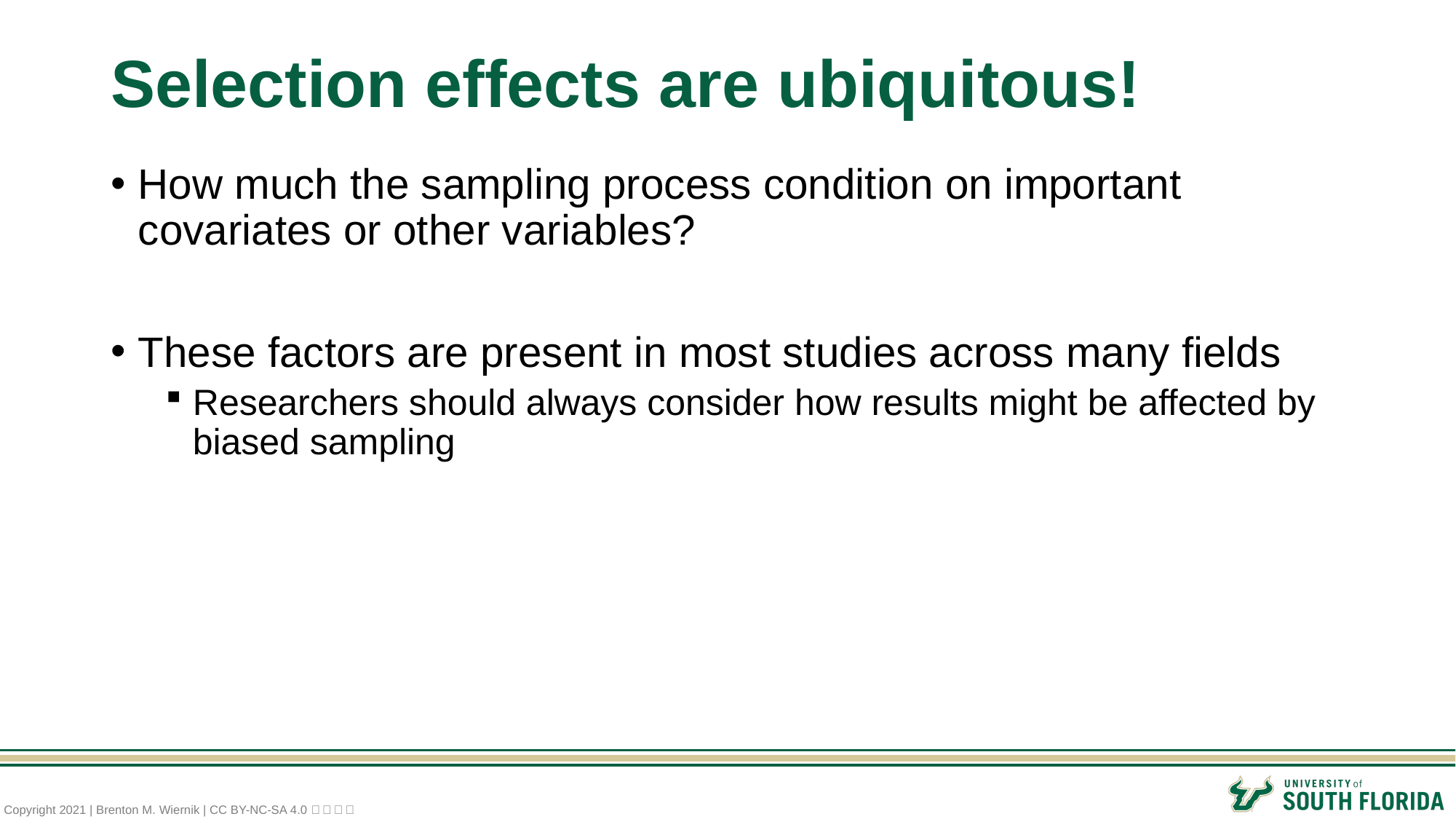

# Selection effects are ubiquitous!
How much the sampling process condition on important covariates or other variables?

These factors are present in most studies across many fields
Researchers should always consider how results might be affected by biased sampling